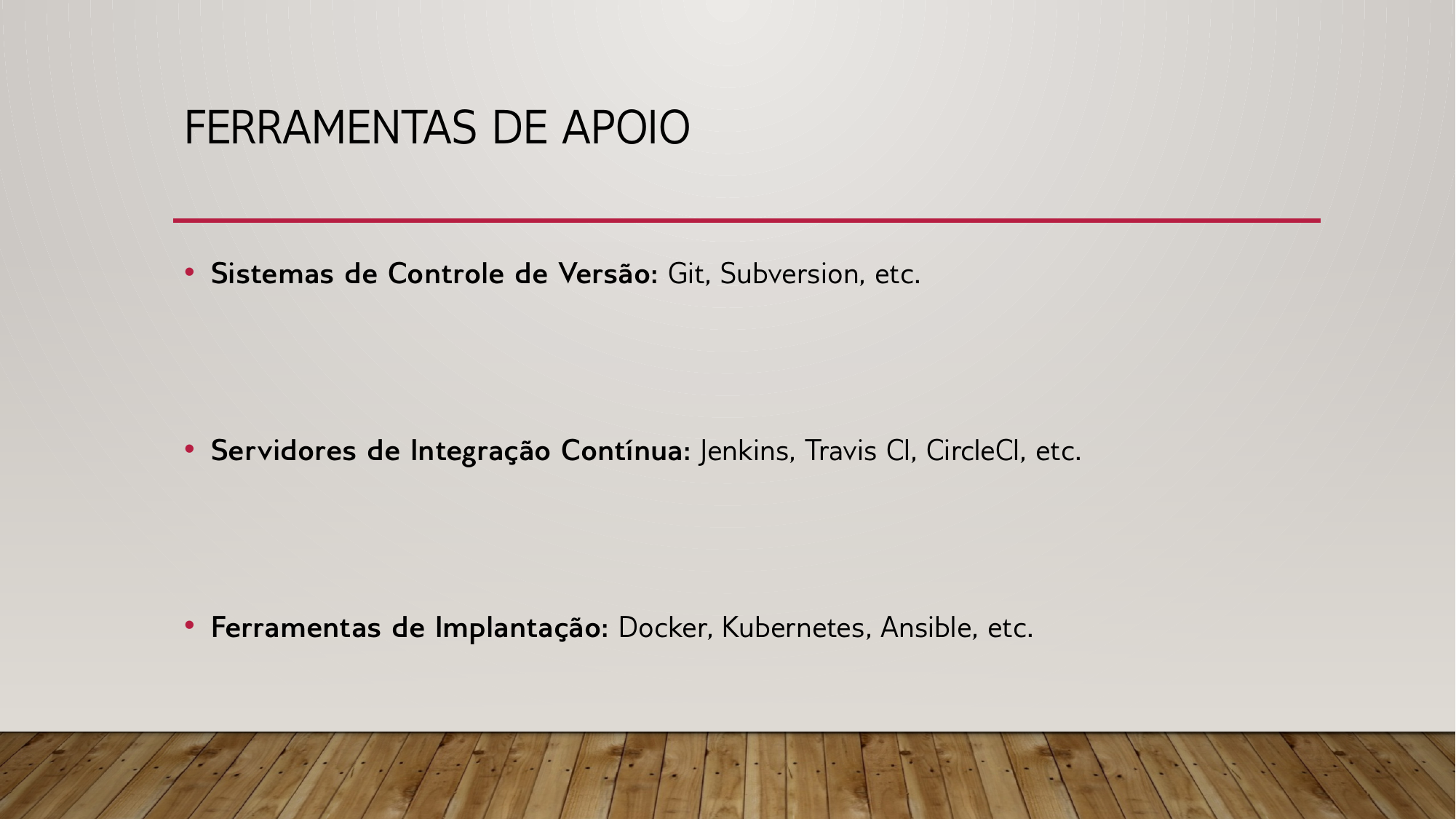

# Ferramentas de Apoio
Sistemas de Controle de Versão: Git, Subversion, etc.

Servidores de Integração Contínua: Jenkins, Travis CI, CircleCI, etc.

Ferramentas de Implantação: Docker, Kubernetes, Ansible, etc.